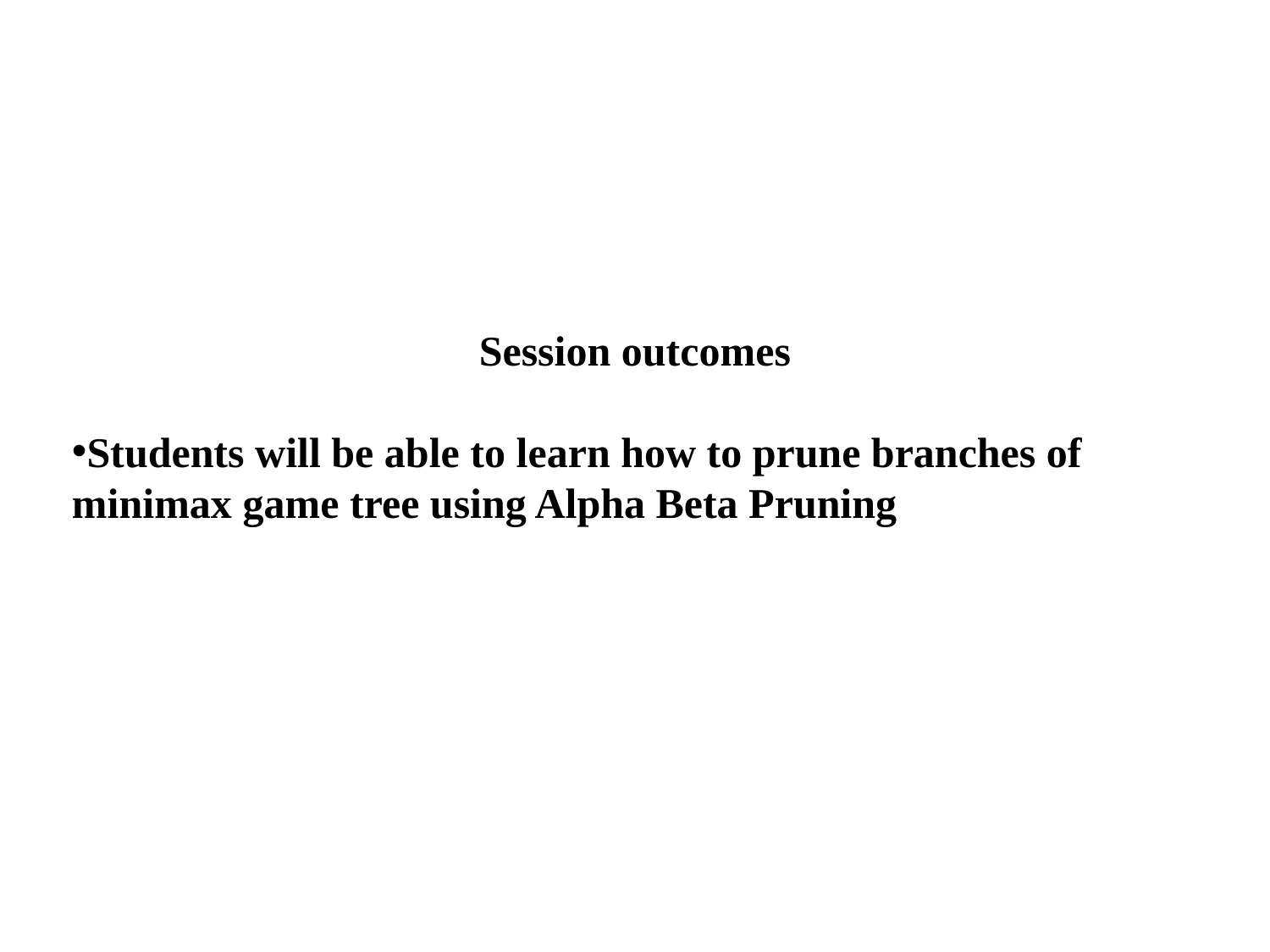

Session outcomes

Students will be able to learn how to prune branches of minimax game tree using Alpha Beta Pruning